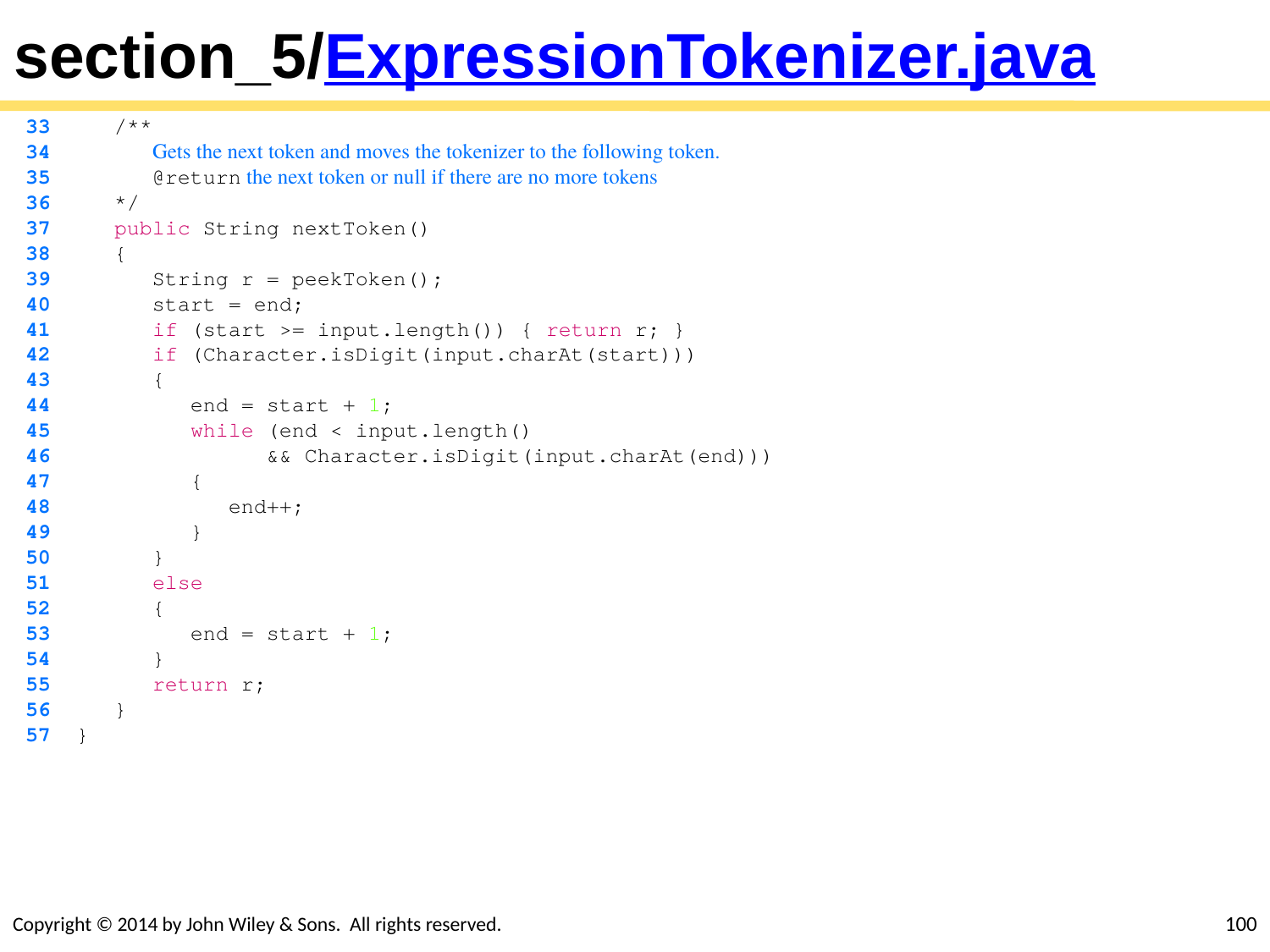

# section_5/ExpressionTokenizer.java
 33     /**
 34        Gets the next token and moves the tokenizer to the following token.
 35        @return the next token or null if there are no more tokens
 36     */
 37     public String nextToken()
 38     {
 39        String r = peekToken();
 40        start = end;
 41        if (start >= input.length()) { return r; }
 42        if (Character.isDigit(input.charAt(start)))
 43        {
 44           end = start + 1;
 45           while (end < input.length()
 46                 && Character.isDigit(input.charAt(end)))
 47           {
 48              end++;
 49           }
 50        }
 51        else
 52        {
 53           end = start + 1;
 54        }
 55        return r;
 56     }
 57  }